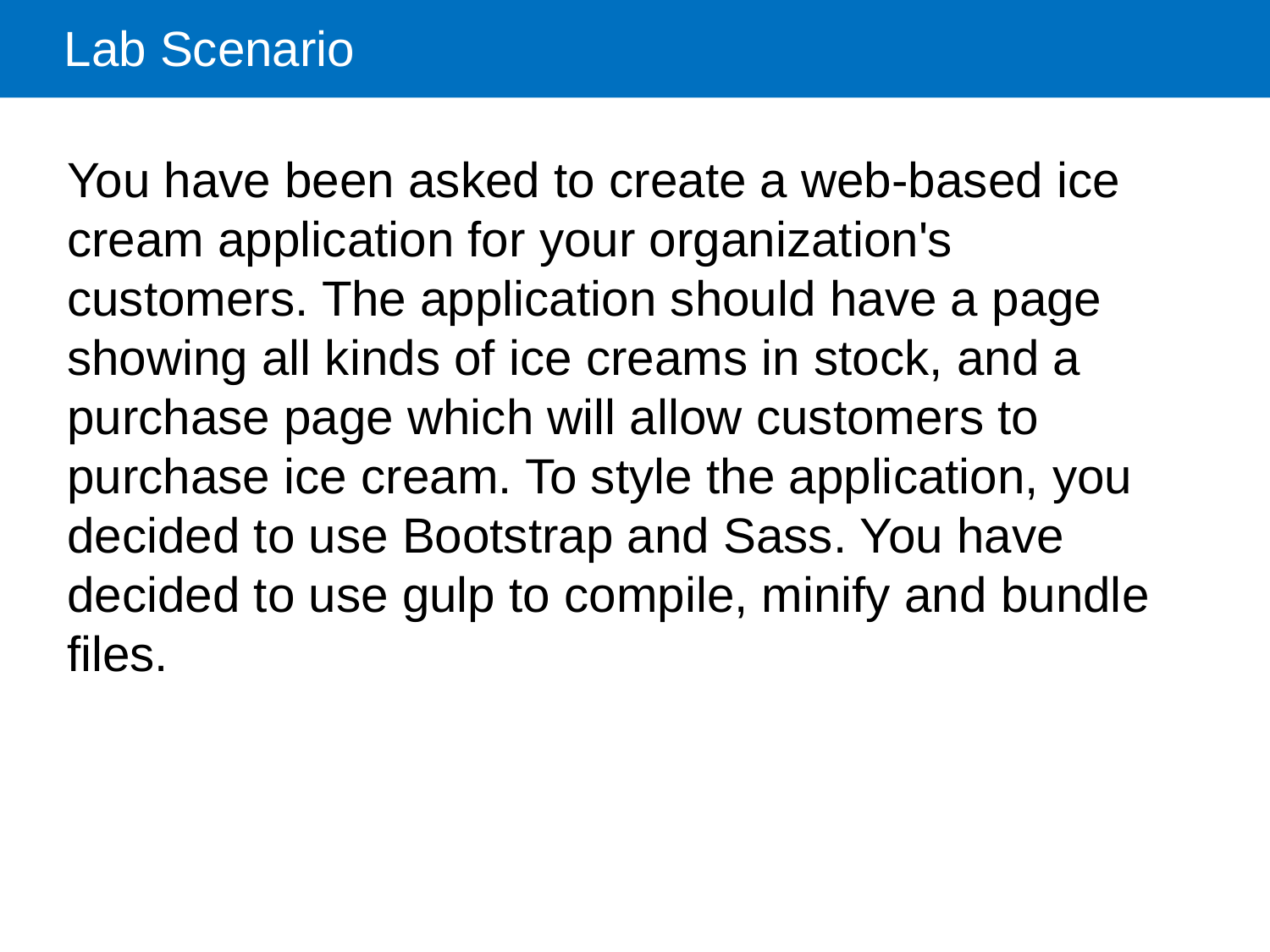

# Lab Scenario
You have been asked to create a web-based ice cream application for your organization's customers. The application should have a page showing all kinds of ice creams in stock, and a purchase page which will allow customers to purchase ice cream. To style the application, you decided to use Bootstrap and Sass. You have decided to use gulp to compile, minify and bundle files.